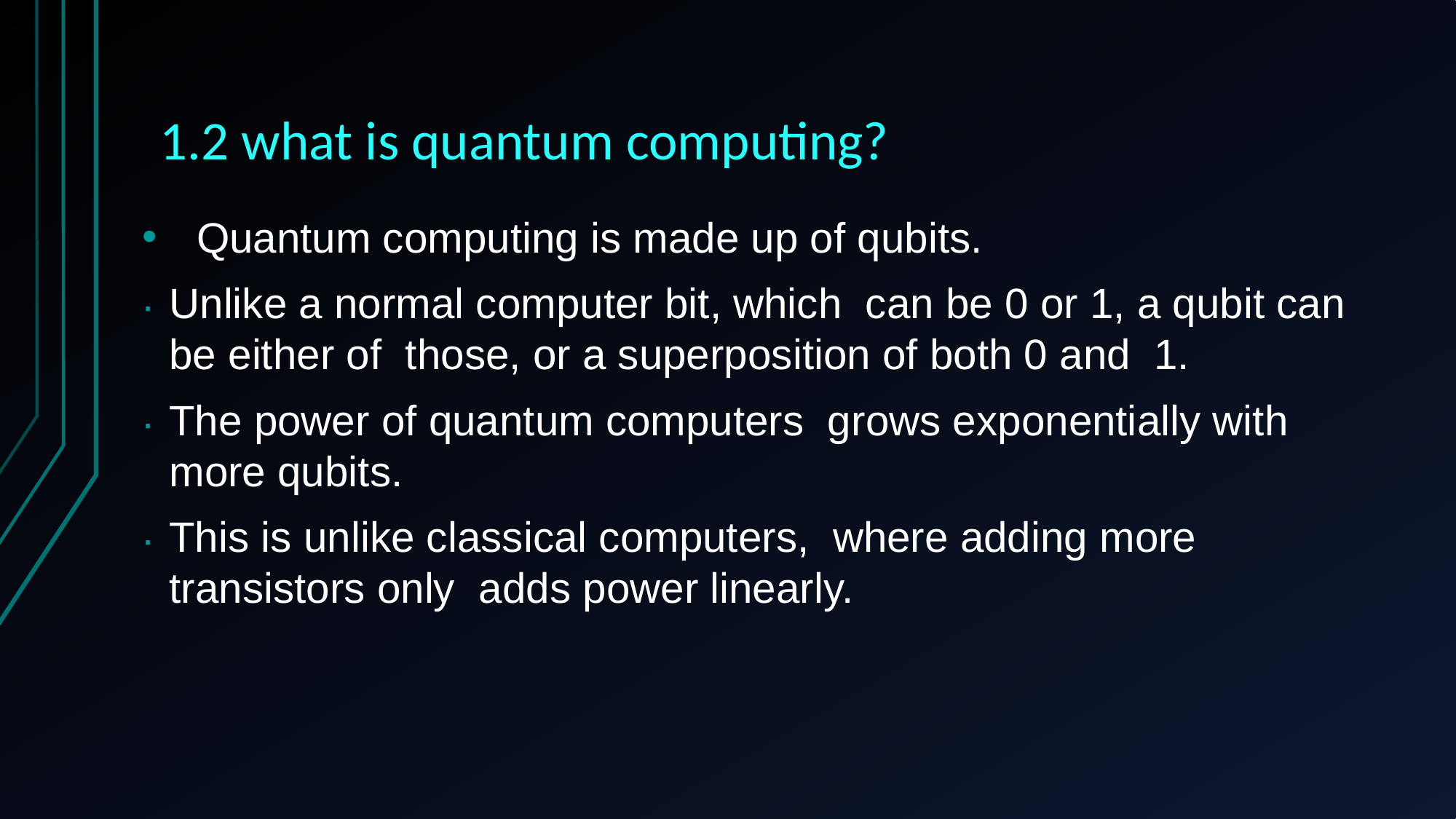

# 1.2 what is quantum computing?
Quantum computing is made up of qubits.
Unlike a normal computer bit, which  can be 0 or 1, a qubit can be either of  those, or a superposition of both 0 and  1.
The power of quantum computers  grows exponentially with more qubits.
This is unlike classical computers,  where adding more transistors only  adds power linearly.